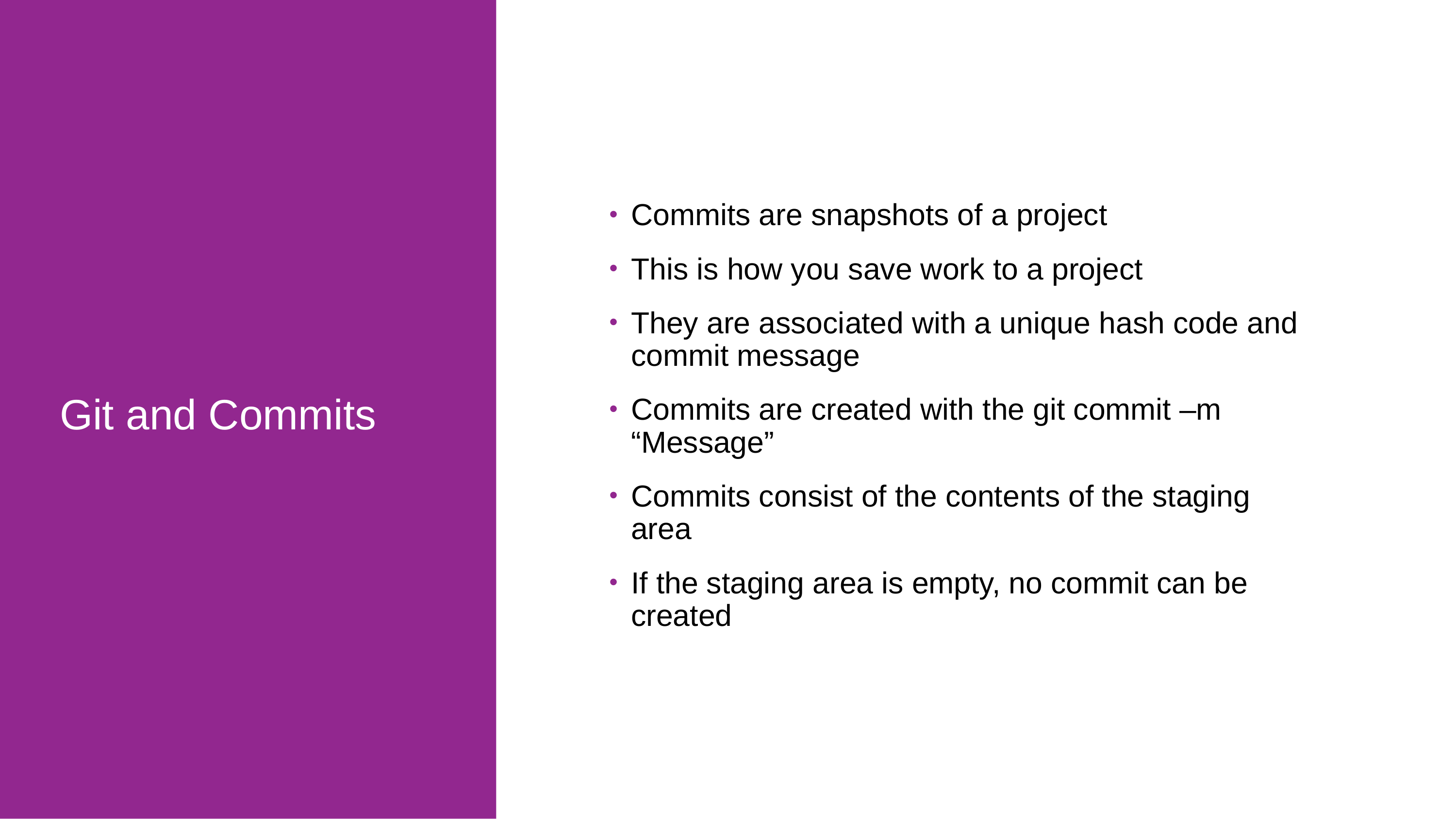

# Git and Commits
Commits are snapshots of a project
This is how you save work to a project
They are associated with a unique hash code and commit message
Commits are created with the git commit –m “Message”
Commits consist of the contents of the staging area
If the staging area is empty, no commit can be created